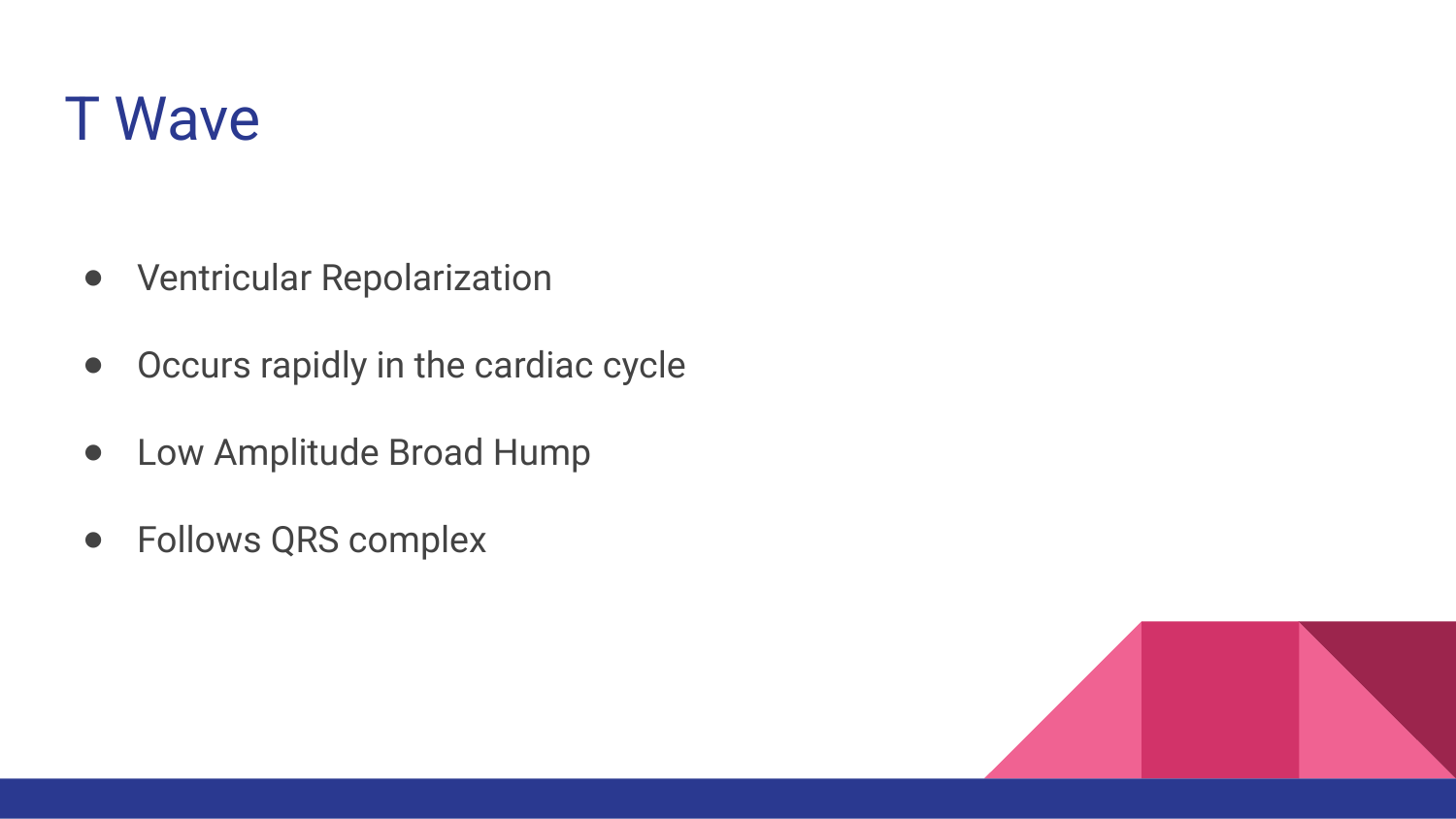

# T Wave
Ventricular Repolarization
Occurs rapidly in the cardiac cycle
Low Amplitude Broad Hump
Follows QRS complex